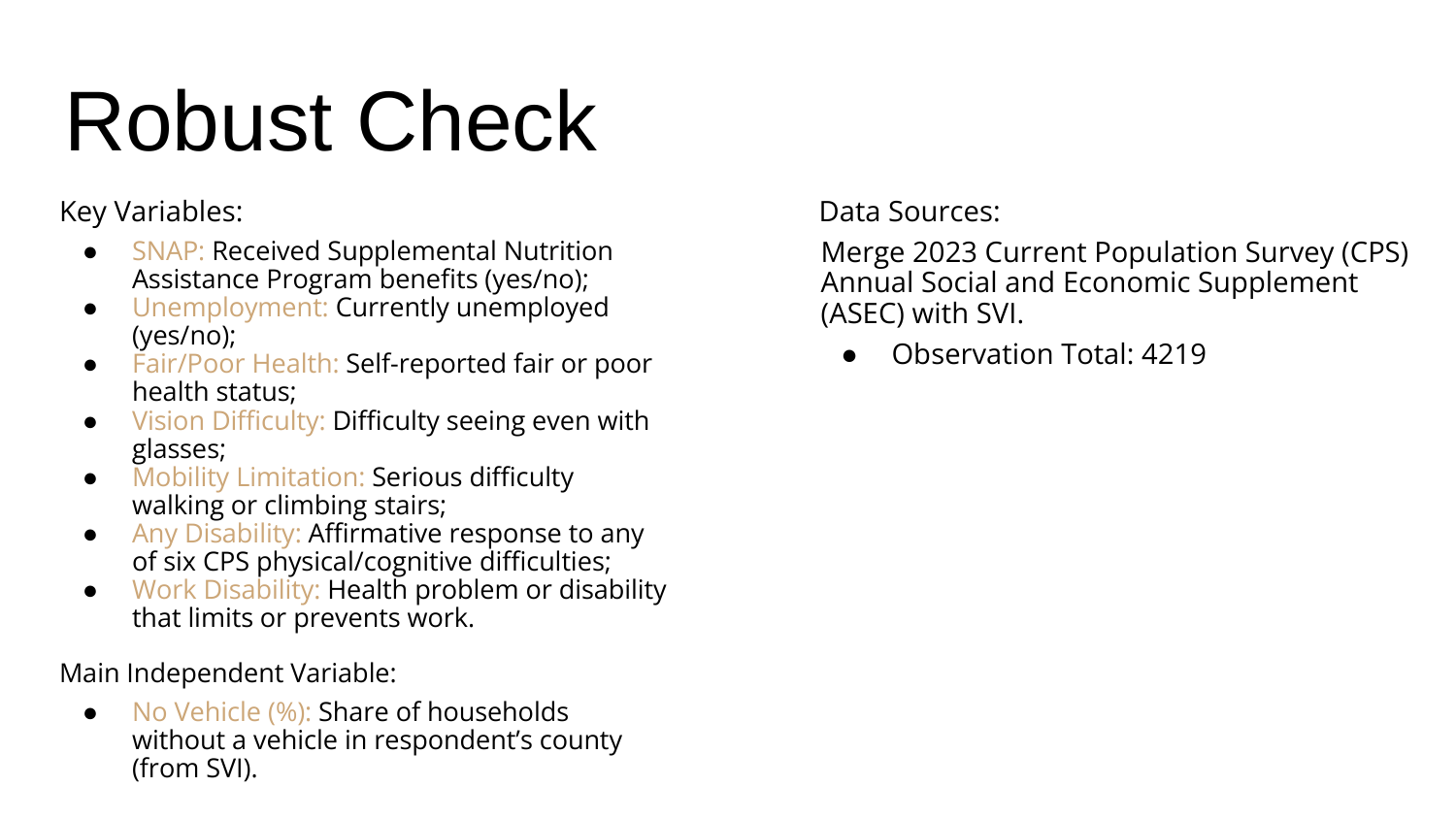

# Robust Check
Key Variables:
SNAP: Received Supplemental Nutrition Assistance Program benefits (yes/no);
Unemployment: Currently unemployed (yes/no);
Fair/Poor Health: Self-reported fair or poor health status;
Vision Difficulty: Difficulty seeing even with glasses;
Mobility Limitation: Serious difficulty walking or climbing stairs;
Any Disability: Affirmative response to any of six CPS physical/cognitive difficulties;
Work Disability: Health problem or disability that limits or prevents work.

Data Sources:
Merge 2023 Current Population Survey (CPS) Annual Social and Economic Supplement (ASEC) with SVI.
Observation Total: 4219

Main Independent Variable:
No Vehicle (%): Share of households without a vehicle in respondent’s county (from SVI).